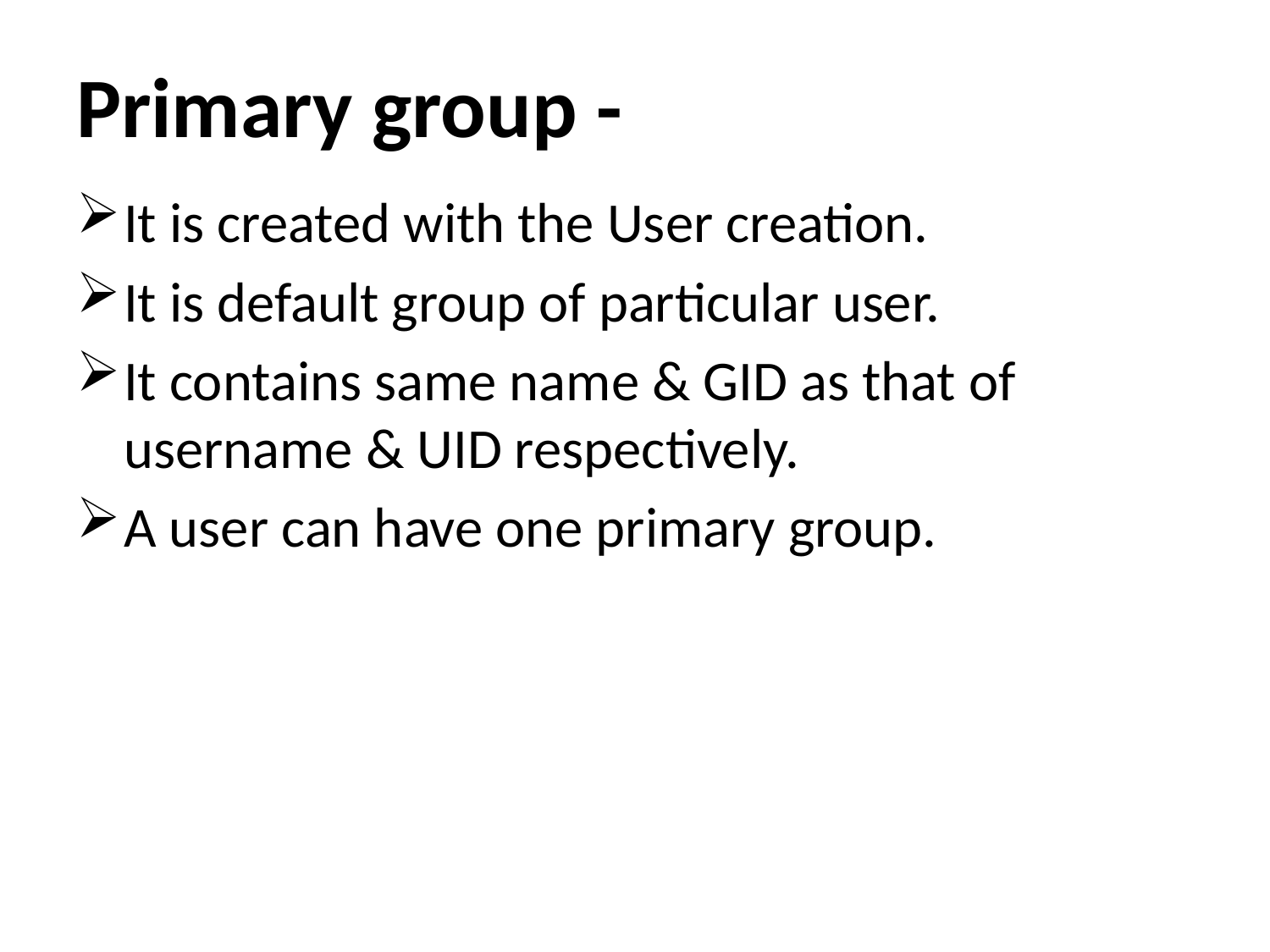

# Primary group -
It is created with the User creation.
It is default group of particular user.
It contains same name & GID as that of username & UID respectively.
A user can have one primary group.